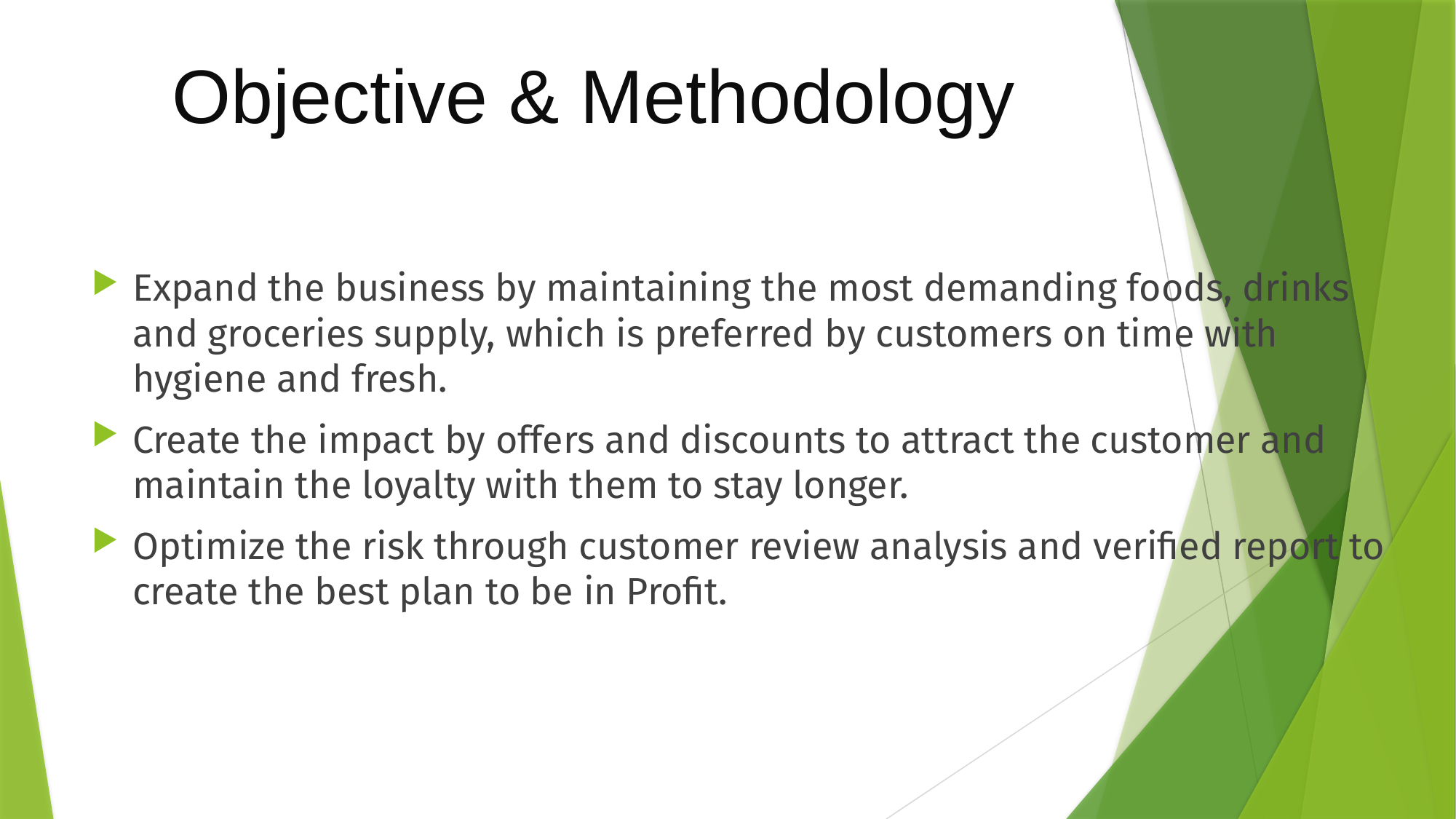

# Objective & Methodology
Expand the business by maintaining the most demanding foods, drinks and groceries supply, which is preferred by customers on time with hygiene and fresh.
Create the impact by offers and discounts to attract the customer and maintain the loyalty with them to stay longer.
Optimize the risk through customer review analysis and verified report to create the best plan to be in Profit.